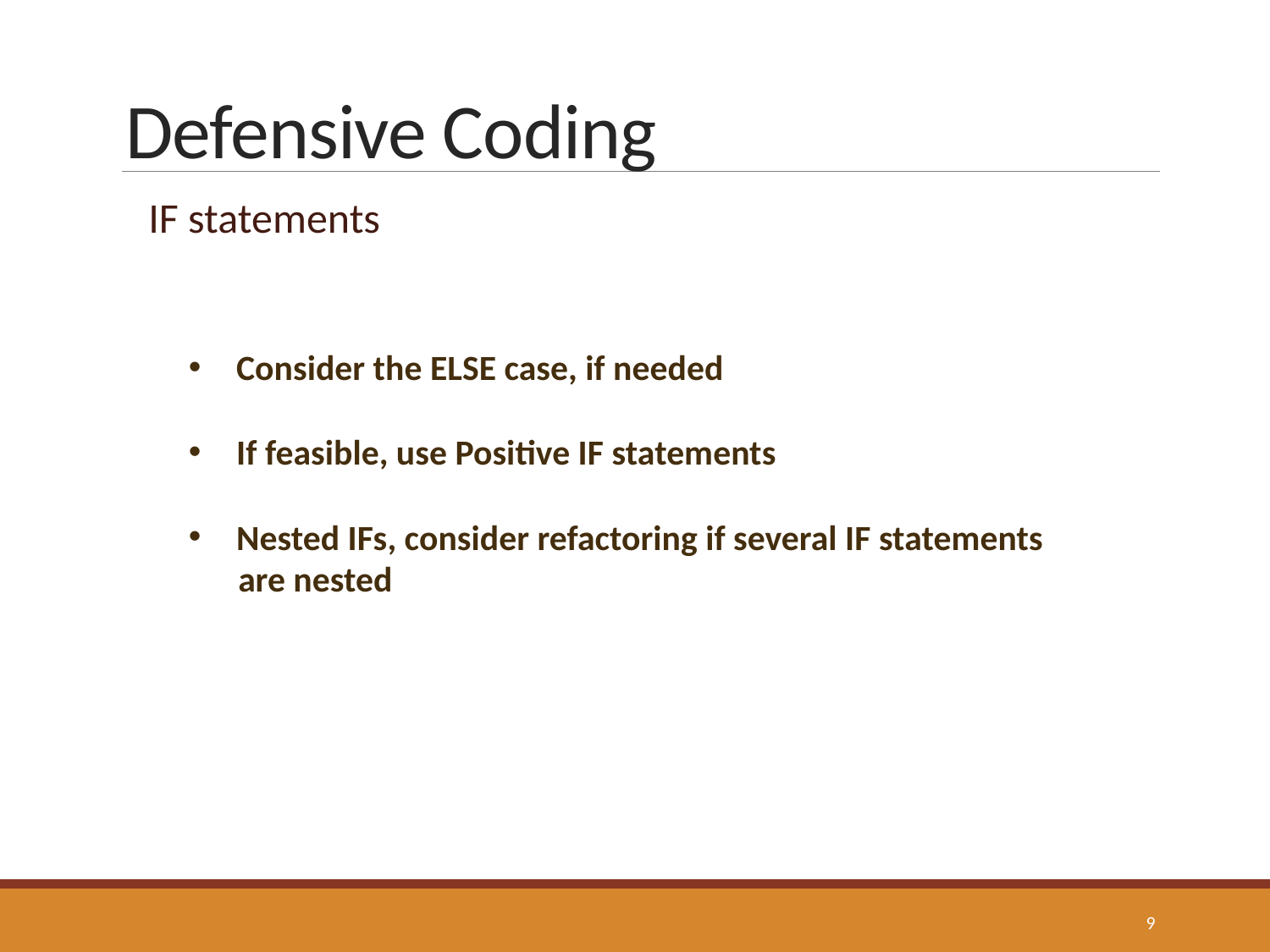

# Defensive Coding
IF statements
Consider the ELSE case, if needed
If feasible, use Positive IF statements
Nested IFs, consider refactoring if several IF statements
are nested
9